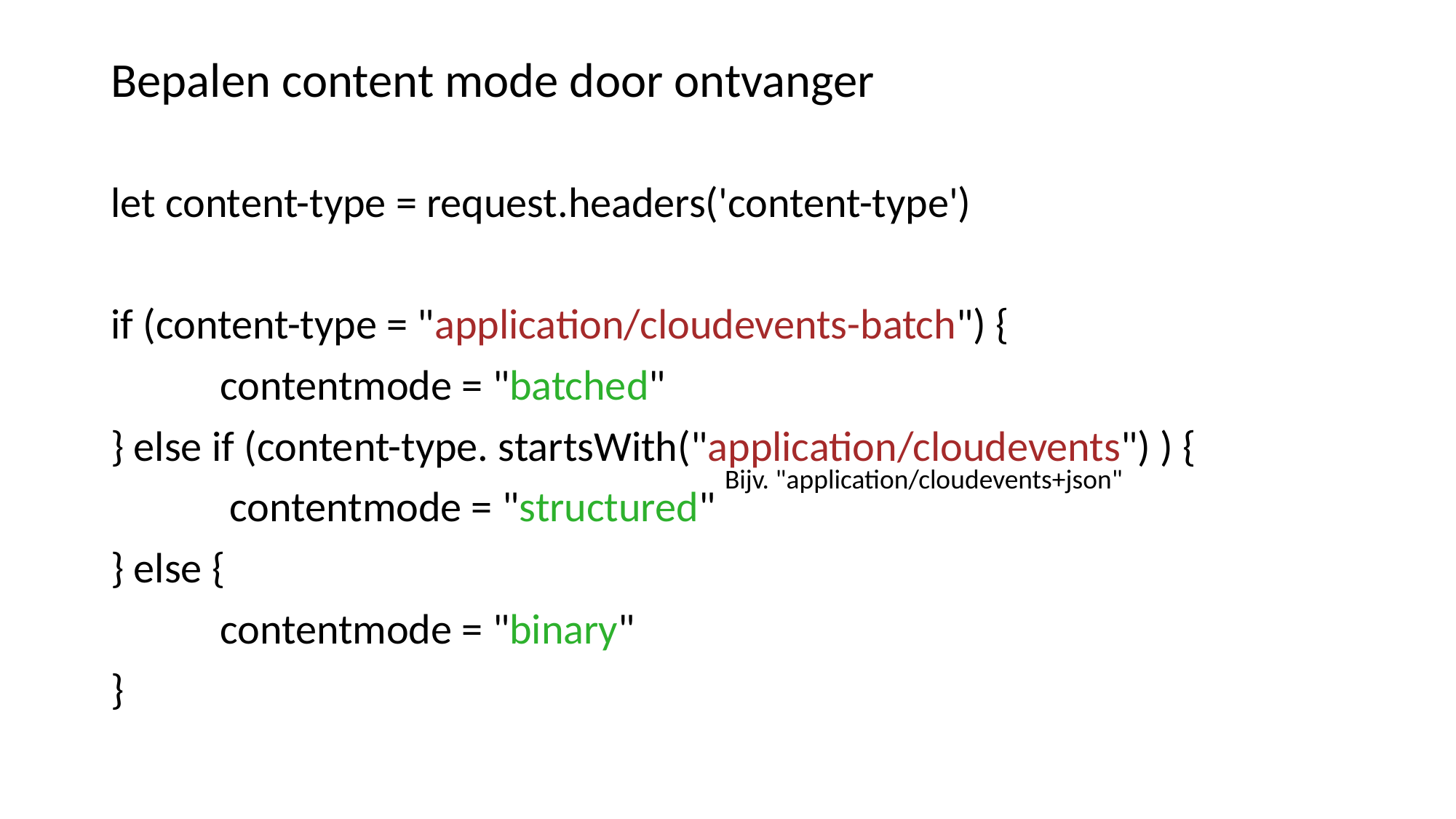

# Bepalen content mode door ontvanger
let content-type = request.headers('content-type')

if (content-type = "application/cloudevents-batch") {
	contentmode = "batched"
} else if (content-type. startsWith("application/cloudevents") ) {
	 contentmode = "structured"
} else {
	contentmode = "binary"
}
Bijv. "application/cloudevents+json"